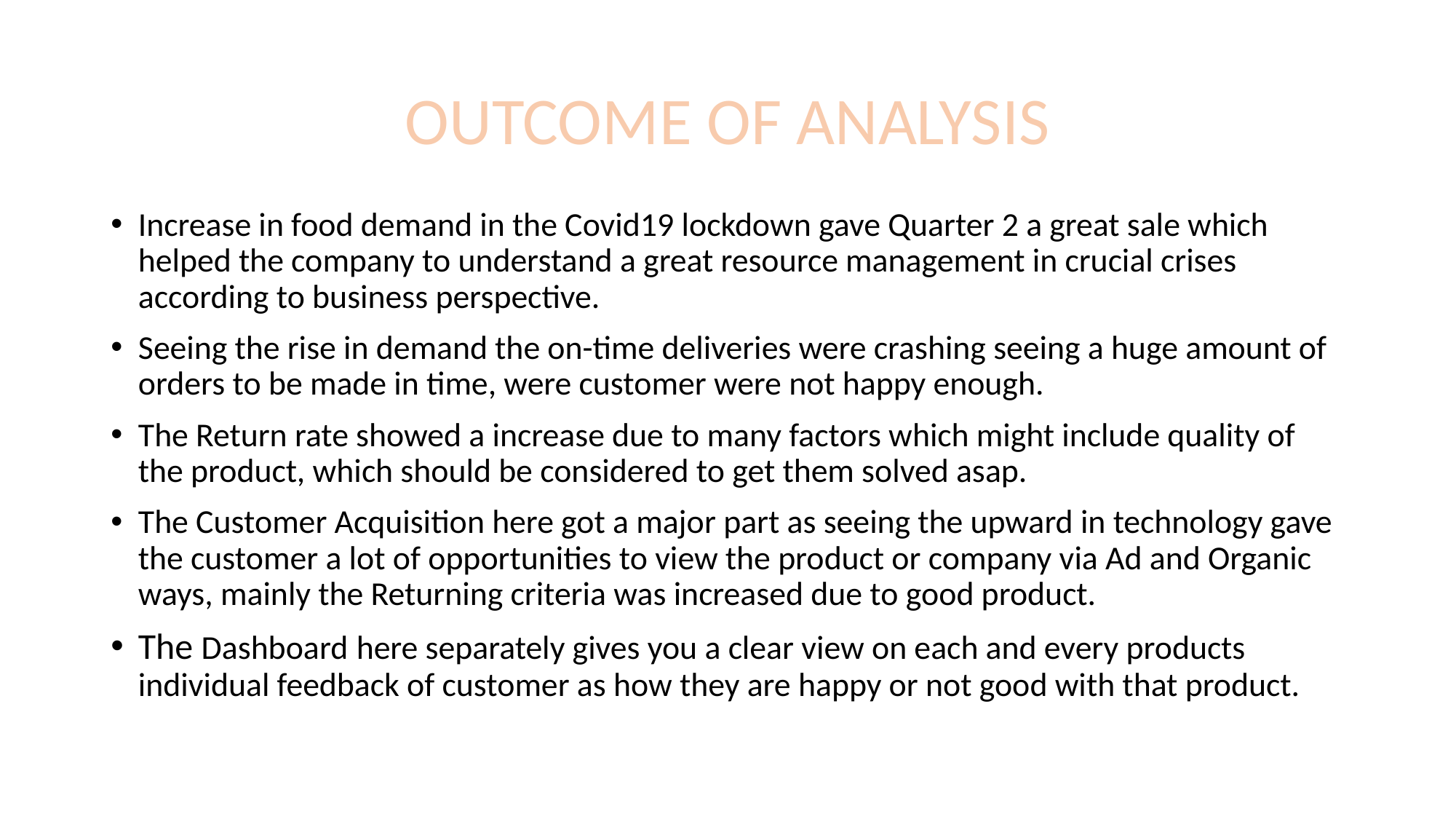

# OUTCOME OF ANALYSIS
Increase in food demand in the Covid19 lockdown gave Quarter 2 a great sale which helped the company to understand a great resource management in crucial crises according to business perspective.
Seeing the rise in demand the on-time deliveries were crashing seeing a huge amount of orders to be made in time, were customer were not happy enough.
The Return rate showed a increase due to many factors which might include quality of the product, which should be considered to get them solved asap.
The Customer Acquisition here got a major part as seeing the upward in technology gave the customer a lot of opportunities to view the product or company via Ad and Organic ways, mainly the Returning criteria was increased due to good product.
The Dashboard here separately gives you a clear view on each and every products individual feedback of customer as how they are happy or not good with that product.